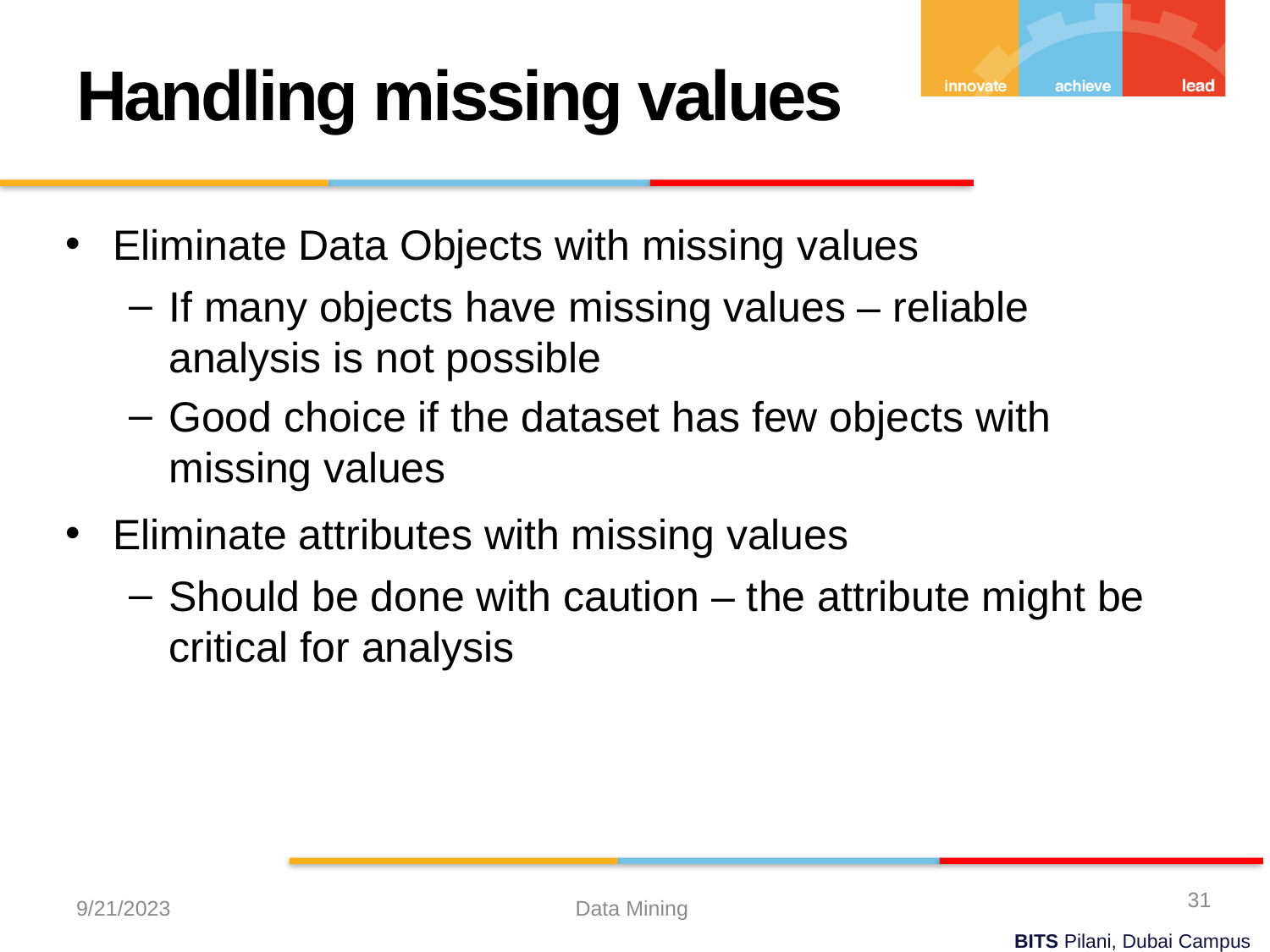

Handling missing values
Eliminate Data Objects with missing values
If many objects have missing values – reliable analysis is not possible
Good choice if the dataset has few objects with missing values
Eliminate attributes with missing values
Should be done with caution – the attribute might be critical for analysis
31
9/21/2023
Data Mining